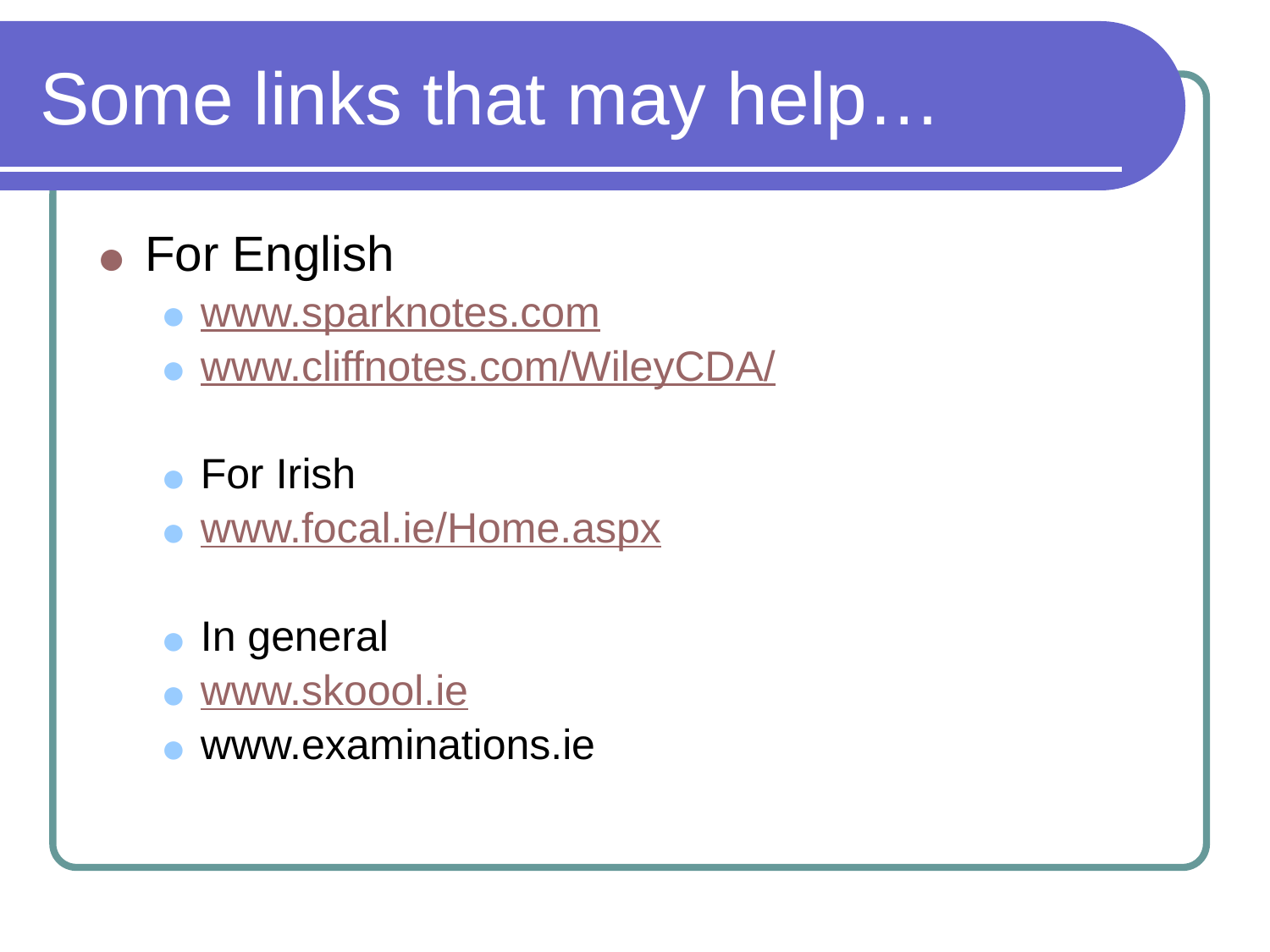

# Some links that may help…
For English
www.sparknotes.com
www.cliffnotes.com/WileyCDA/

For Irish
www.focal.ie/Home.aspx

In general
www.skoool.ie
www.examinations.ie